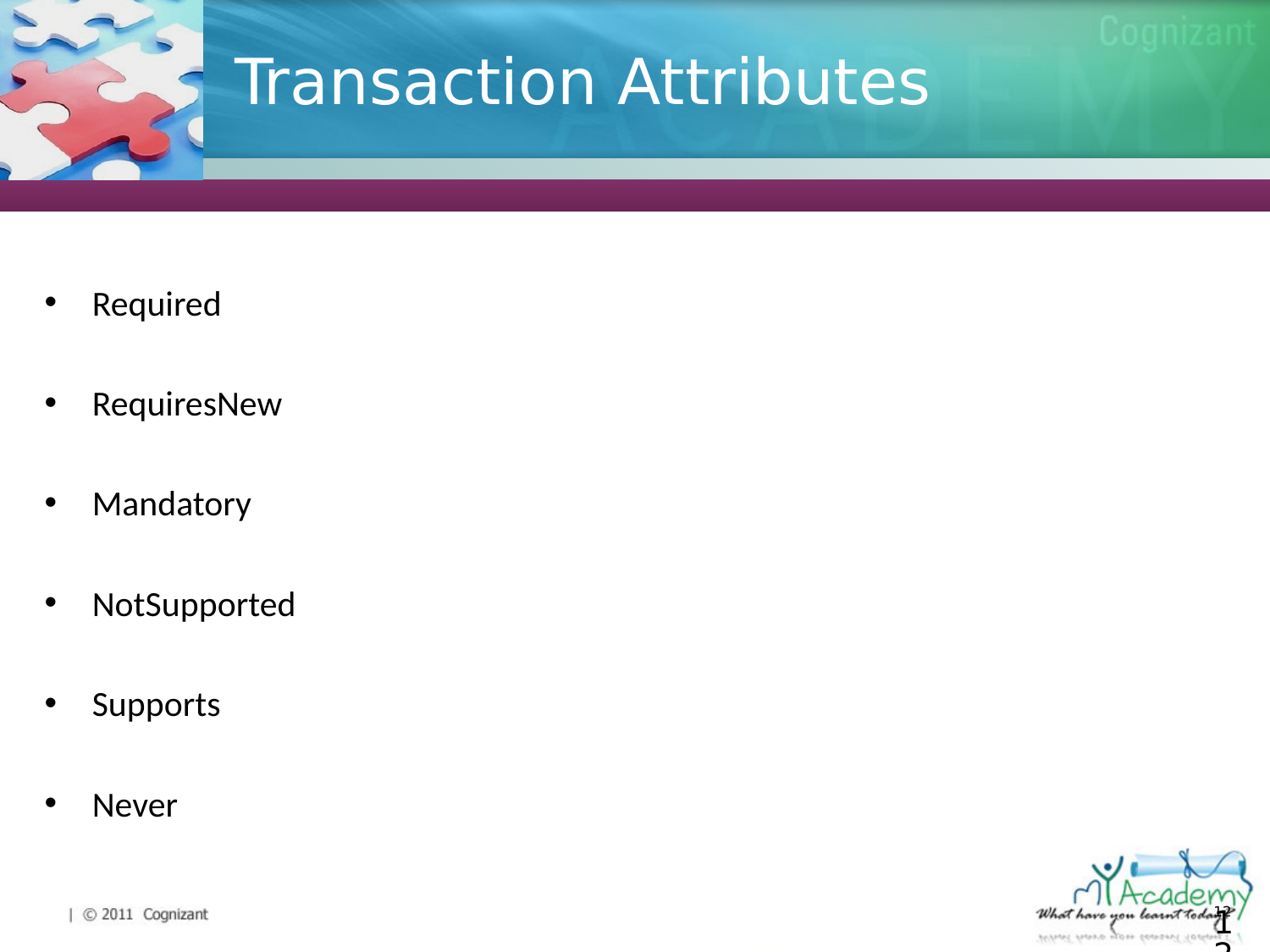

# Transaction Attributes
Required
RequiresNew
Mandatory
NotSupported
Supports
Never
12
12